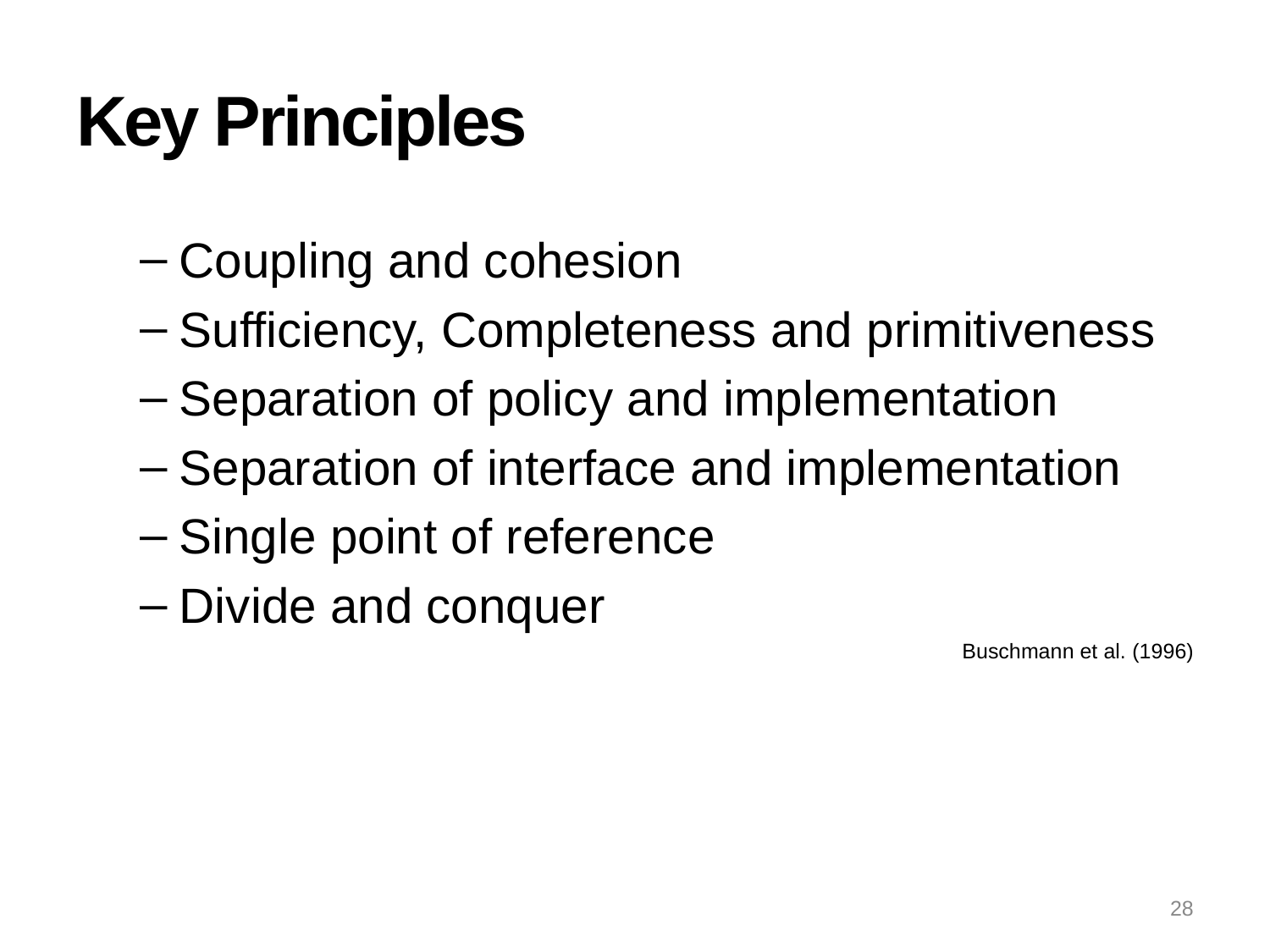

# Key Principles
Coupling and cohesion
Sufficiency, Completeness and primitiveness
Separation of policy and implementation
Separation of interface and implementation
Single point of reference
Divide and conquer
Buschmann et al. (1996)
28